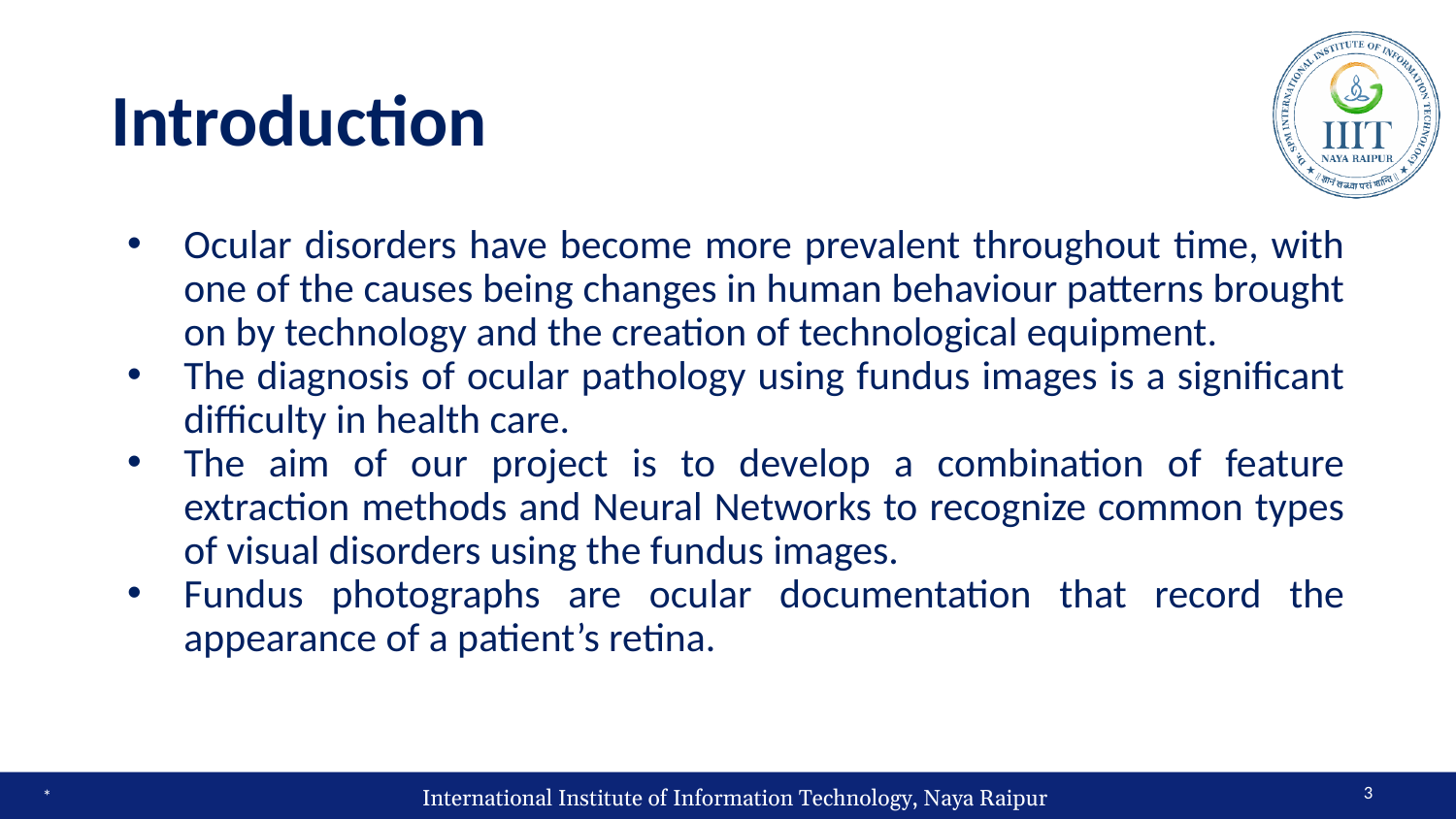

# Introduction
Ocular disorders have become more prevalent throughout time, with one of the causes being changes in human behaviour patterns brought on by technology and the creation of technological equipment.
The diagnosis of ocular pathology using fundus images is a significant difficulty in health care.
The aim of our project is to develop a combination of feature extraction methods and Neural Networks to recognize common types of visual disorders using the fundus images.
Fundus photographs are ocular documentation that record the appearance of a patient’s retina.

3
International Institute of Information Technology, Naya Raipur
*